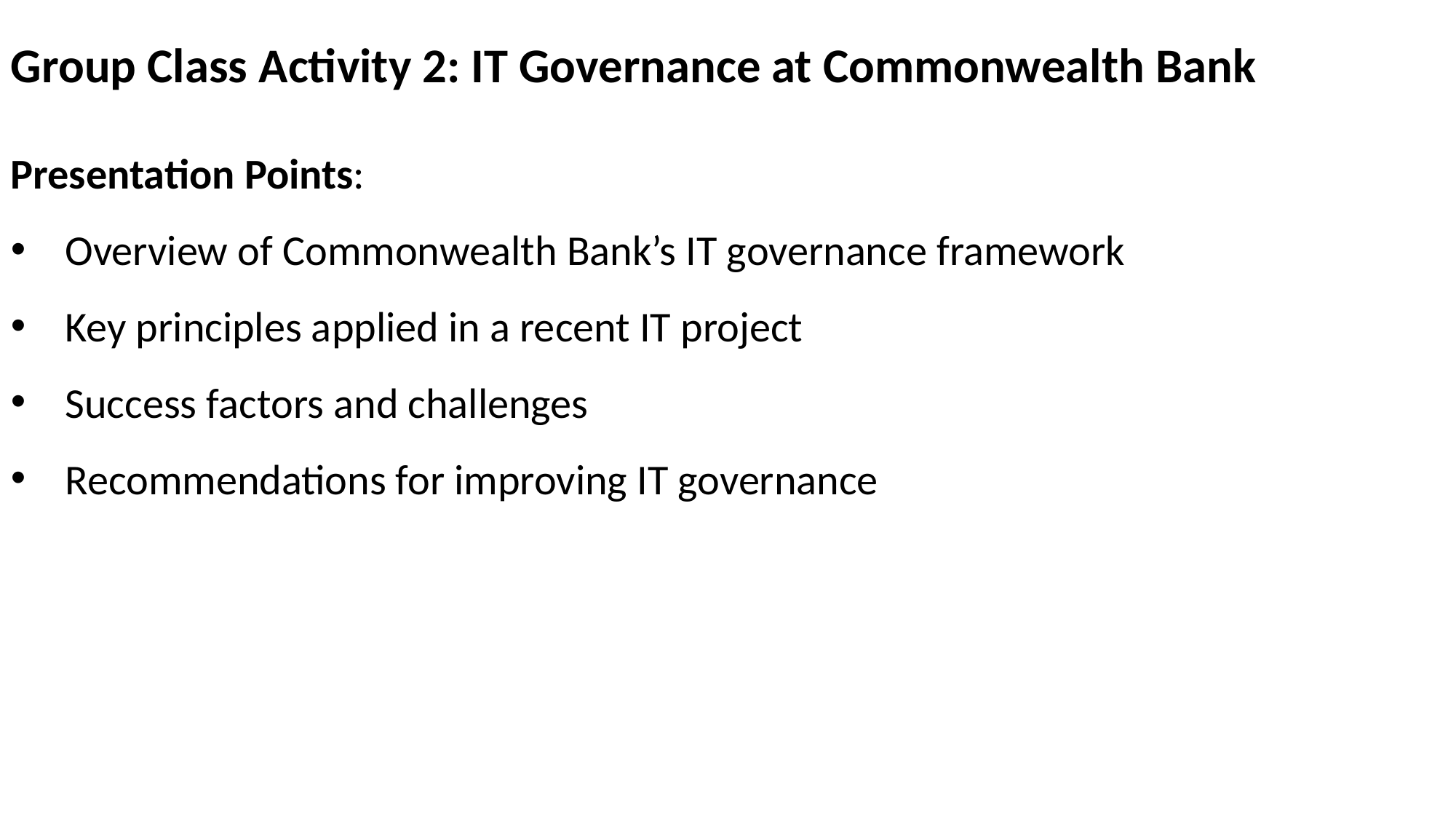

Group Class Activity 2: IT Governance at Commonwealth Bank
Presentation Points:
Overview of Commonwealth Bank’s IT governance framework
Key principles applied in a recent IT project
Success factors and challenges
Recommendations for improving IT governance